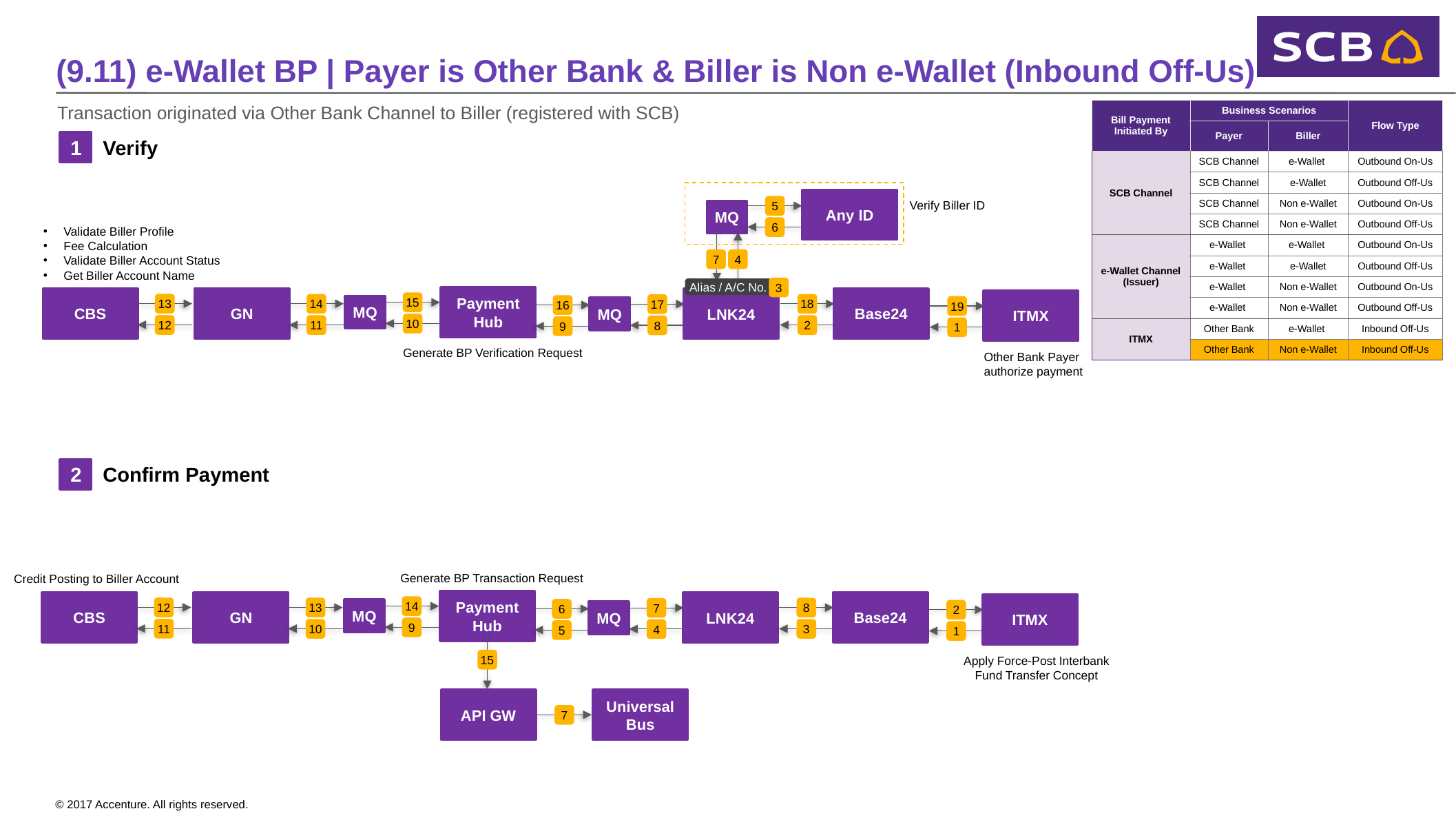

(9.11) e-Wallet BP | Payer is Other Bank & Biller is Non e-Wallet (Inbound Off-Us)
Transaction originated via Other Bank Channel to Biller (registered with SCB)
| Bill Payment Initiated By | Business Scenarios |  | Flow Type |
| --- | --- | --- | --- |
|  | Payer | Biller |  |
| SCB Channel | SCB Channel | e-Wallet | Outbound On-Us |
|  | SCB Channel | e-Wallet | Outbound Off-Us |
|  | SCB Channel | Non e-Wallet | Outbound On-Us |
|  | SCB Channel | Non e-Wallet | Outbound Off-Us |
| e-Wallet Channel (Issuer) | e-Wallet | e-Wallet | Outbound On-Us |
|  | e-Wallet | e-Wallet | Outbound Off-Us |
|  | e-Wallet | Non e-Wallet | Outbound On-Us |
|  | e-Wallet | Non e-Wallet | Outbound Off-Us |
| ITMX | Other Bank | e-Wallet | Inbound Off-Us |
|  | Other Bank | Non e-Wallet | Inbound Off-Us |
1
Verify
Verify Biller ID

Any ID
5
6
MQ
7
4
Validate Biller Profile
Fee Calculation
Validate Biller Account Status
Get Biller Account Name
3
Alias / A/C No.
Payment Hub
CBS
Base24
GN
LNK24
ITMX
15
10
13
12
14
11
18
2
17
8
16
9
19
1
MQ
MQ
Generate BP Verification Request
Other Bank Payer
authorize payment
2
Confirm Payment
Generate BP Transaction Request
Credit Posting to Biller Account
Payment Hub
CBS
Base24
GN
LNK24
ITMX
14
9
12
11
13
10
8
3
7
4
6
5
2
1
MQ
MQ
Apply Force-Post Interbank
Fund Transfer Concept
15
API GW
Universal Bus
7